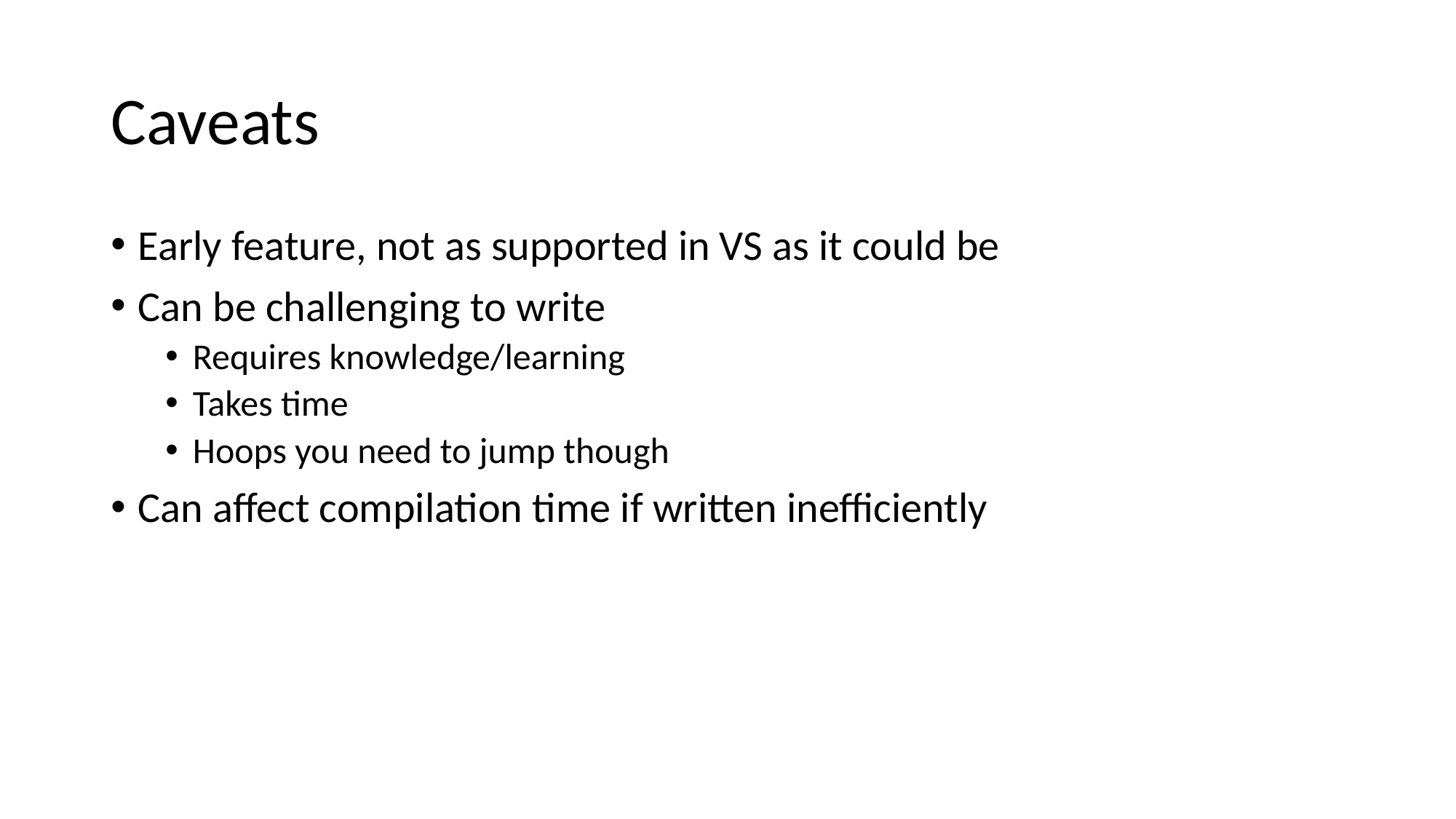

# Caveats
Early feature, not as supported in VS as it could be
Can be challenging to write
Requires knowledge/learning
Takes time
Hoops you need to jump though
Can affect compilation time if written inefficiently